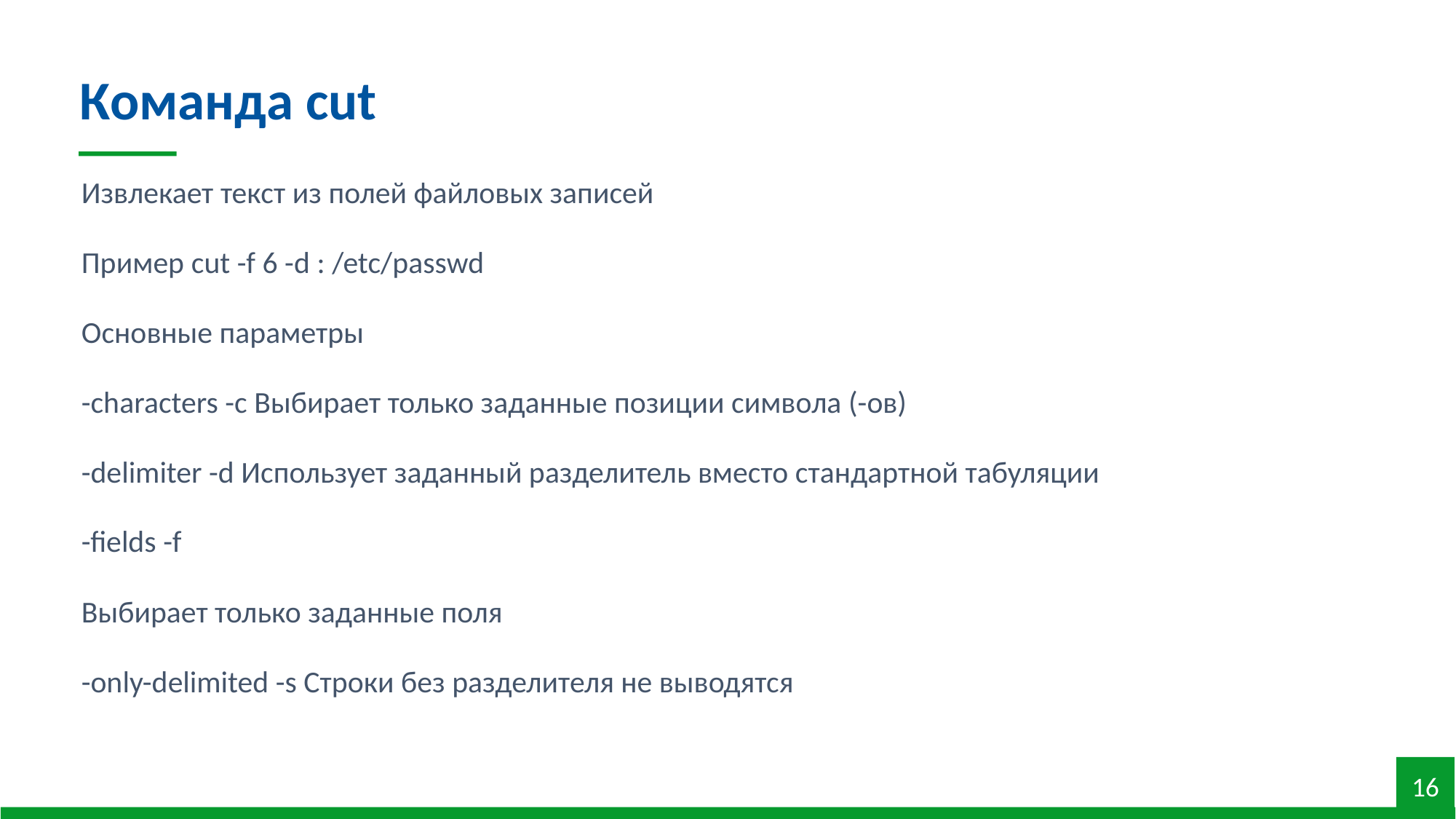

Команда cut
Извлекает текст из полей файловых записей
Пример cut -f 6 -d : /etc/passwd
Основные параметры
-characters -с Выбирает только заданные позиции симво­ла (-ов)
-delimiter -d Использует заданный разделитель вместо стандартной табуляции
-fields -f
Выбирает только заданные поля
-only-delimited -s Строки без разделителя не выводятся